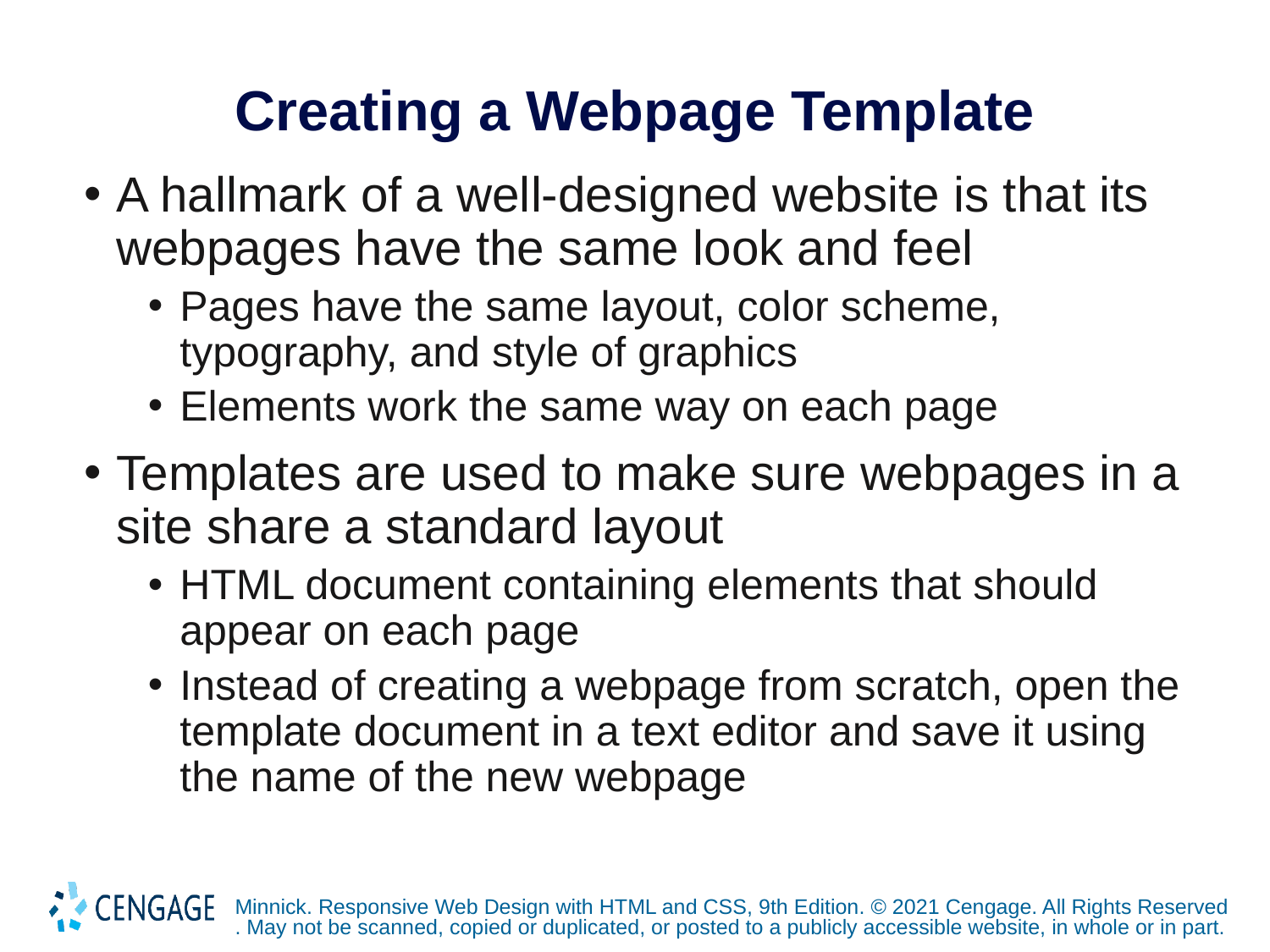

# Creating a Webpage Template
A hallmark of a well-designed website is that its webpages have the same look and feel
Pages have the same layout, color scheme, typography, and style of graphics
Elements work the same way on each page
Templates are used to make sure webpages in a site share a standard layout
HTML document containing elements that should appear on each page
Instead of creating a webpage from scratch, open the template document in a text editor and save it using the name of the new webpage
Minnick. Responsive Web Design with HTML and CSS, 9th Edition. © 2021 Cengage. All Rights Reserved. May not be scanned, copied or duplicated, or posted to a publicly accessible website, in whole or in part.